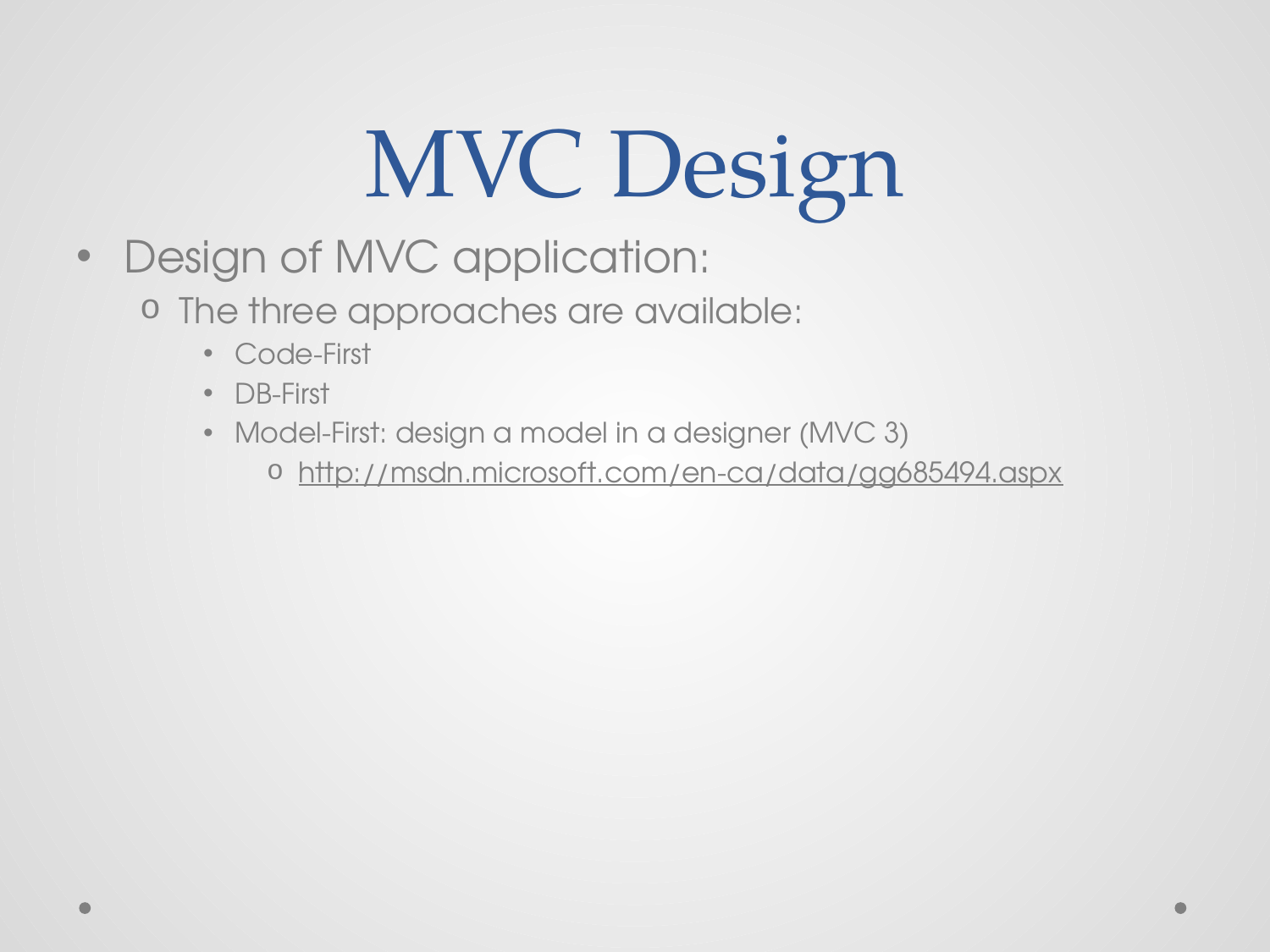

# MVC Design
Design of MVC application:
The three approaches are available:
Code-First
DB-First
Model-First: design a model in a designer (MVC 3)
http://msdn.microsoft.com/en-ca/data/gg685494.aspx